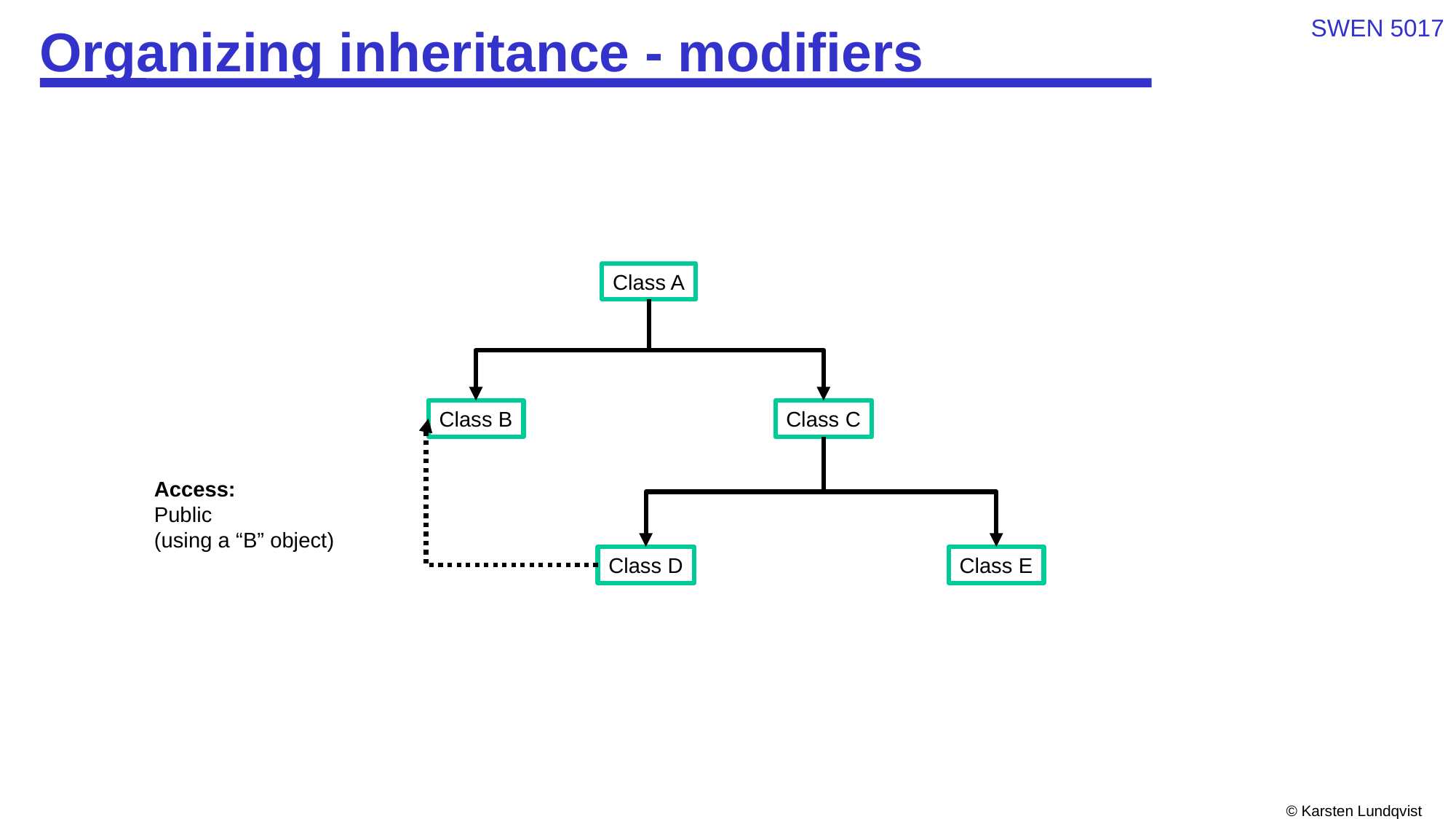

# Organizing inheritance - modifiers
7
Class A
Class B
Class C
Access:
Public
(using a “B” object)
Class D
Class E